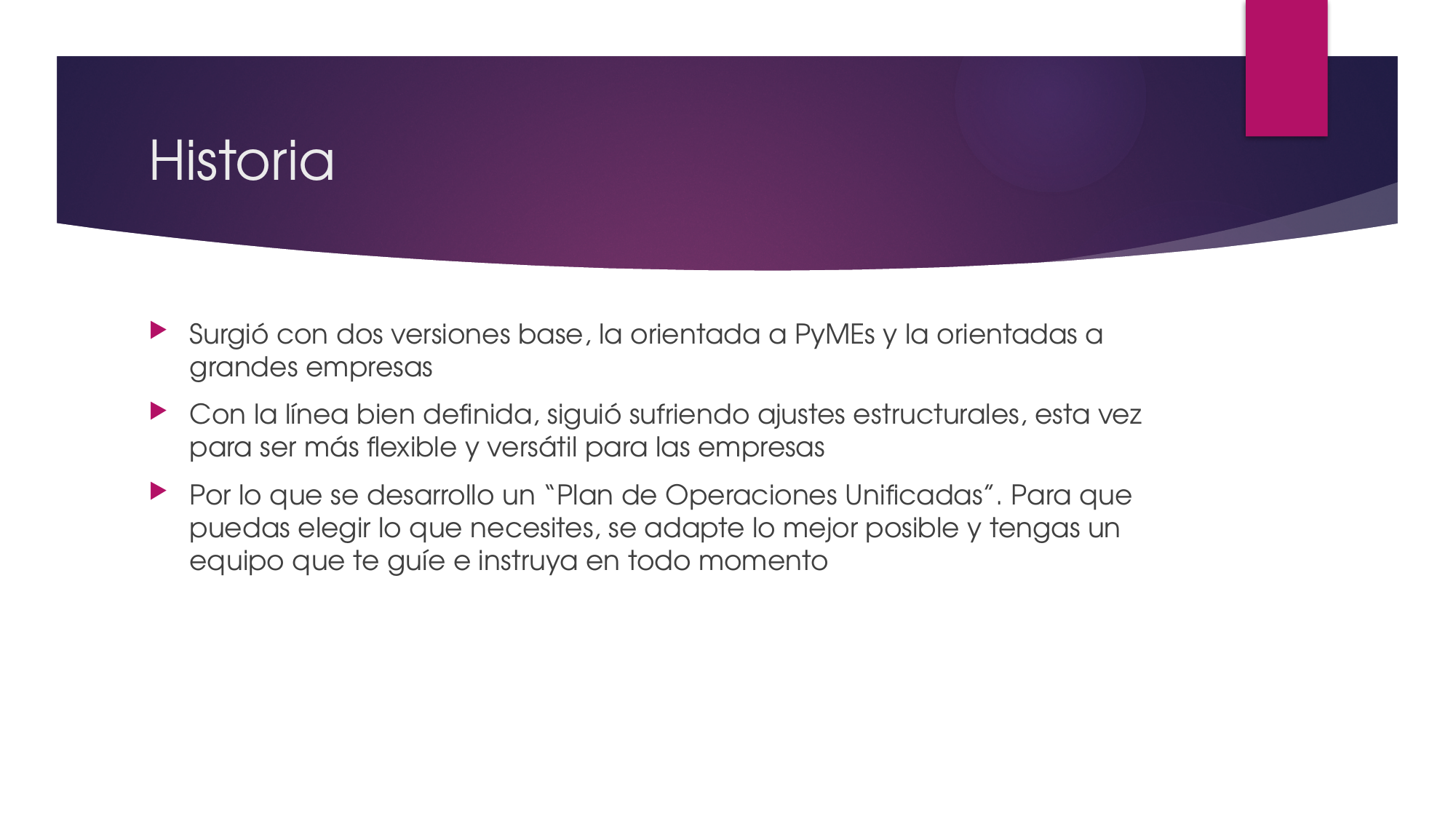

# Historia
Surgió con dos versiones base, la orientada a PyMEs y la orientadas a grandes empresas
Con la línea bien definida, siguió sufriendo ajustes estructurales, esta vez para ser más flexible y versátil para las empresas
Por lo que se desarrollo un “Plan de Operaciones Unificadas”. Para que puedas elegir lo que necesites, se adapte lo mejor posible y tengas un equipo que te guíe e instruya en todo momento